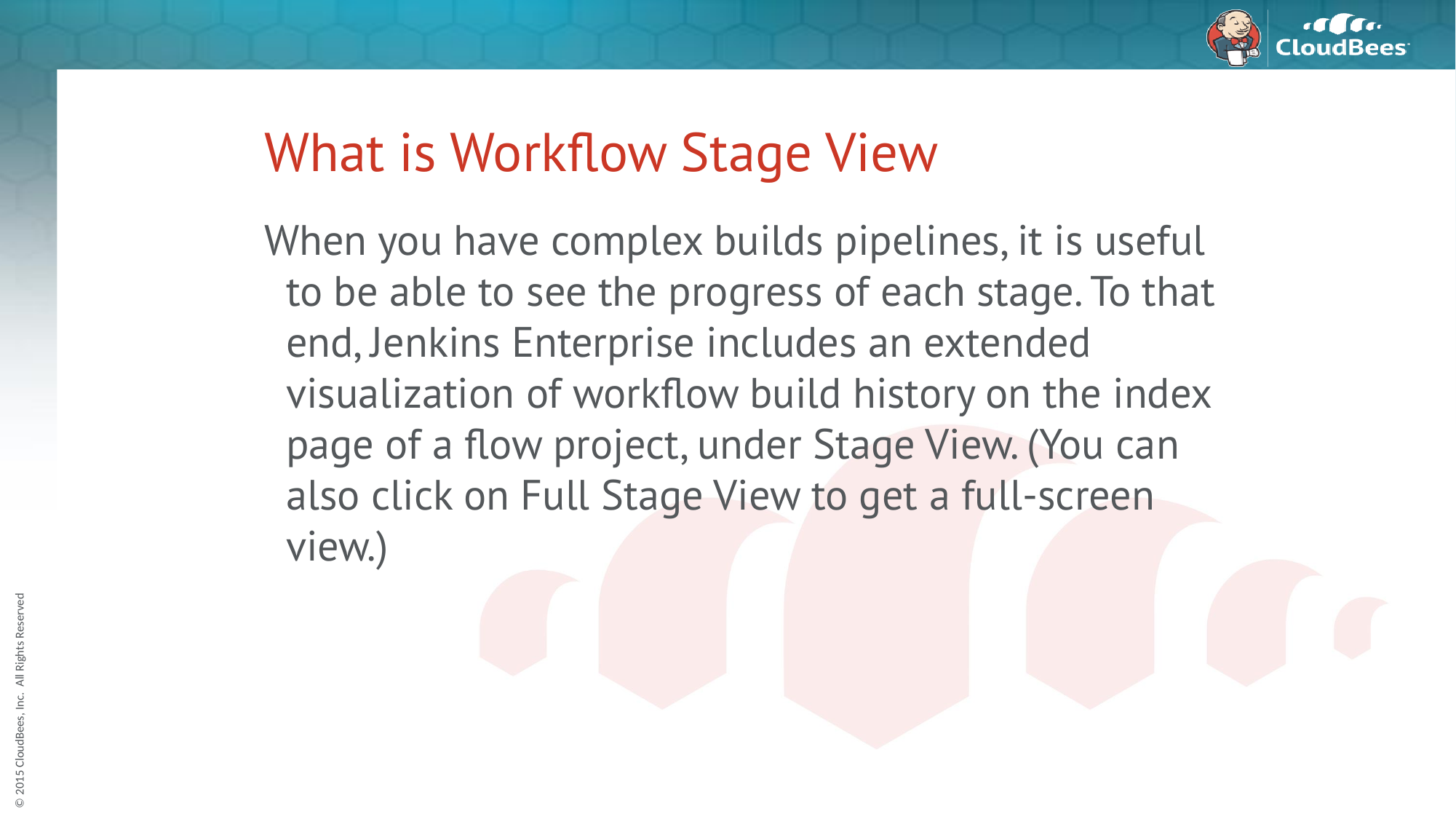

# What is Workflow Stage View
When you have complex builds pipelines, it is useful to be able to see the progress of each stage. To that end, Jenkins Enterprise includes an extended visualization of workflow build history on the index page of a flow project, under Stage View. (You can also click on Full Stage View to get a full-screen view.)